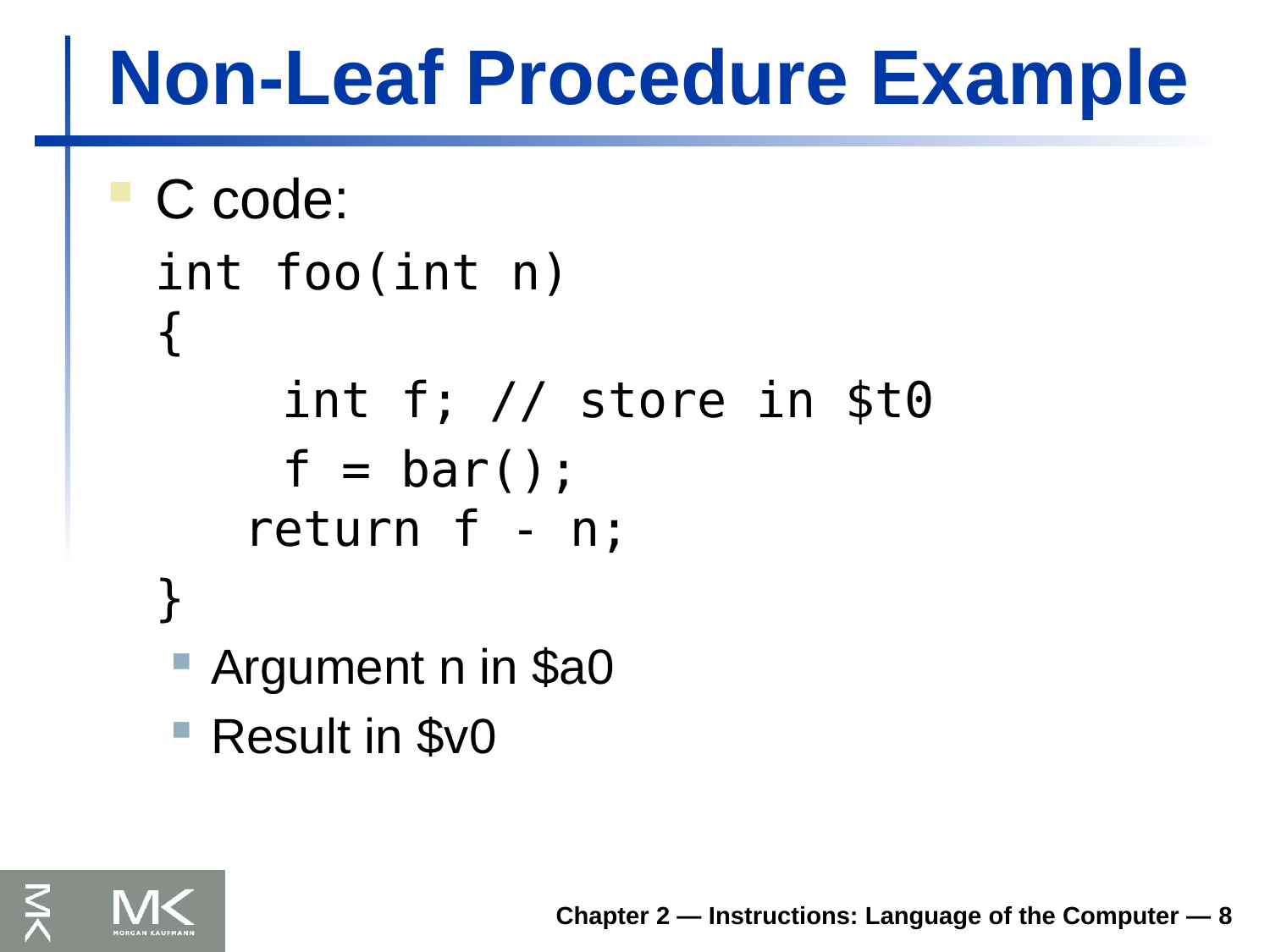

# Non-Leaf Procedure Example
C code:
	int foo(int n)
{
		int f; // store in $t0
		f = bar();
   return f - n;
	}
Argument n in $a0
Result in $v0
Chapter 2 — Instructions: Language of the Computer — 8